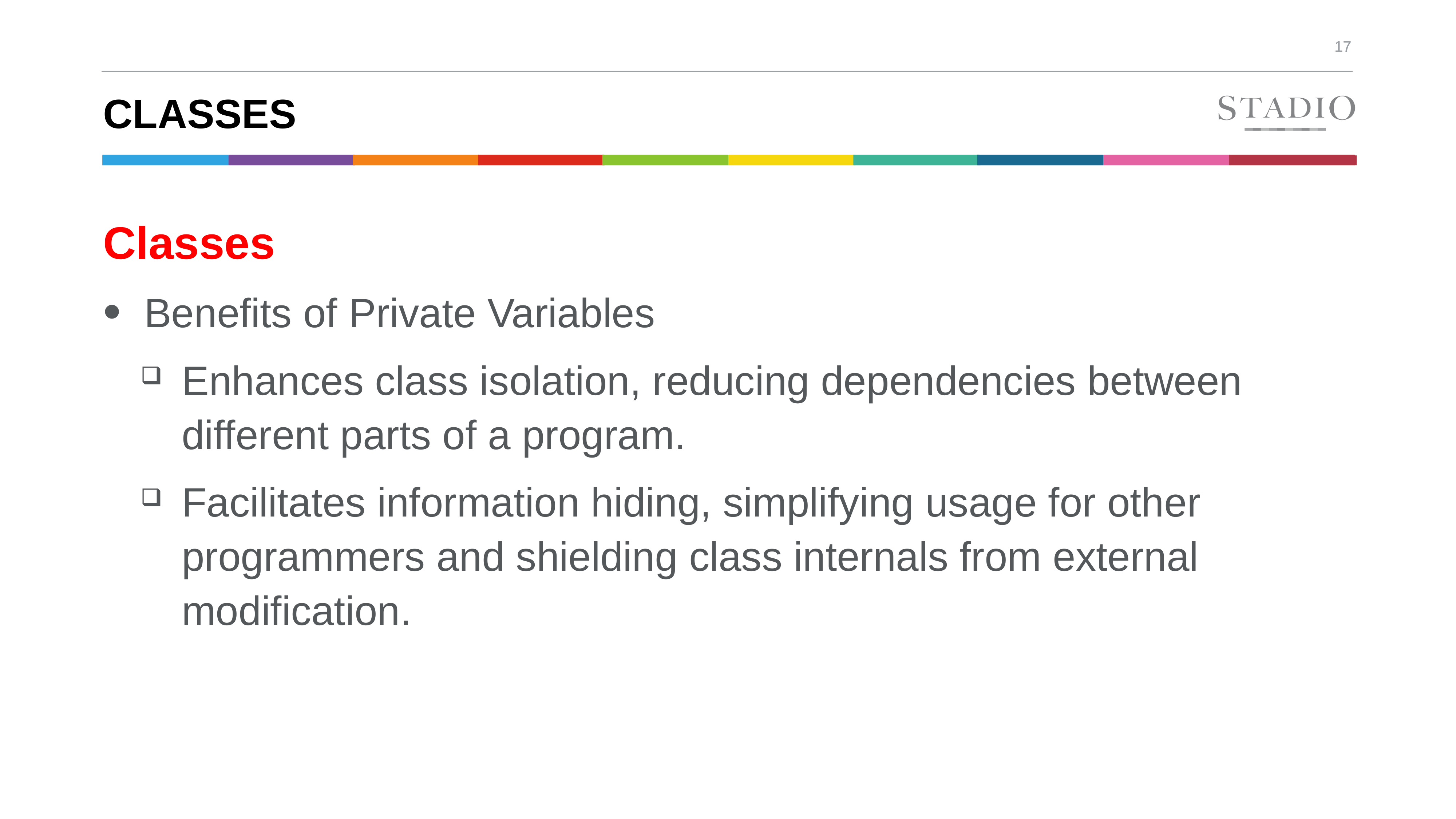

# Classes

Classes
Benefits of Private Variables
Enhances class isolation, reducing dependencies between different parts of a program.
Facilitates information hiding, simplifying usage for other programmers and shielding class internals from external modification.